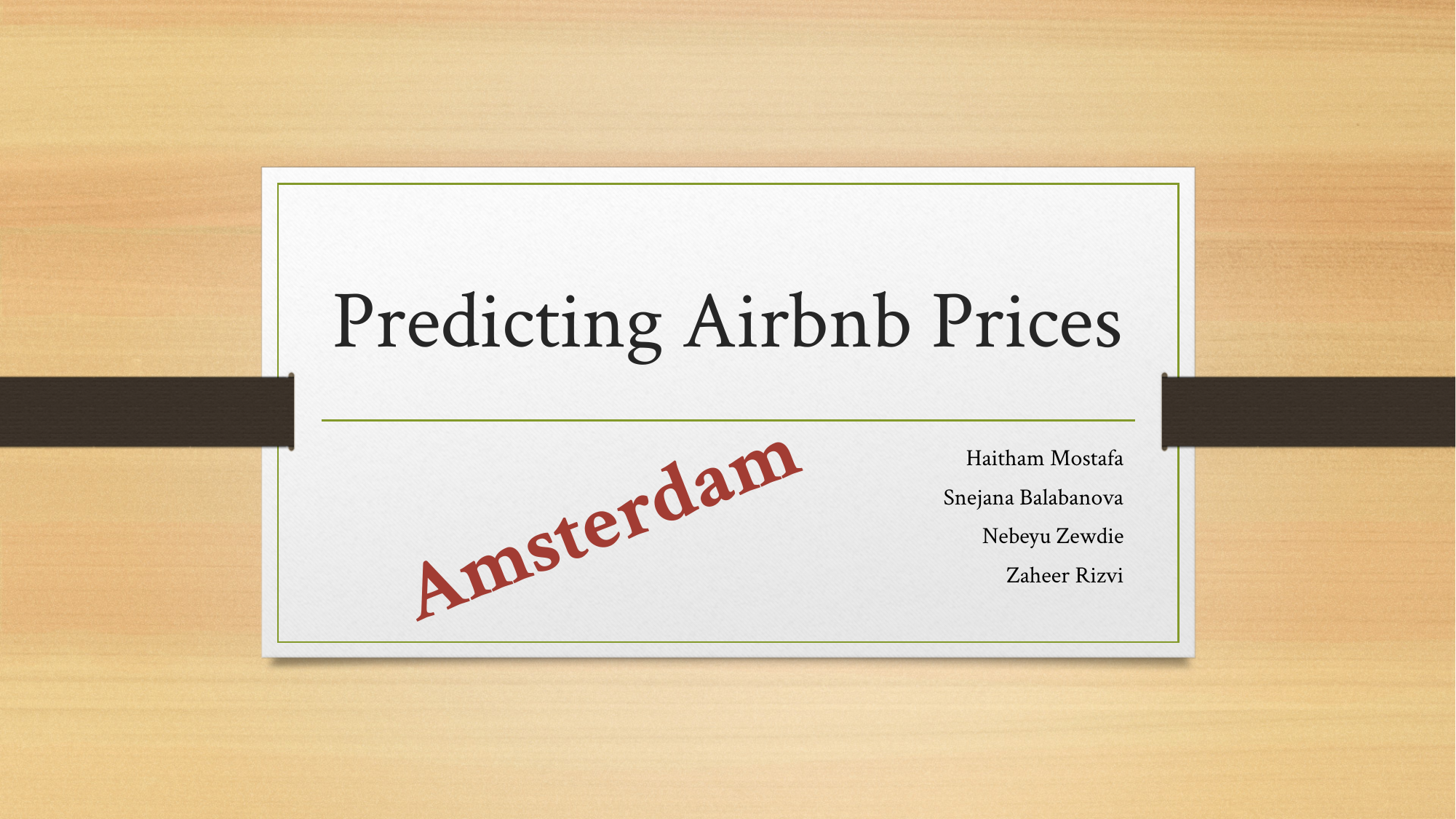

# Predicting Airbnb Prices
Haitham Mostafa
Snejana Balabanova
Nebeyu Zewdie
Zaheer Rizvi
Amsterdam